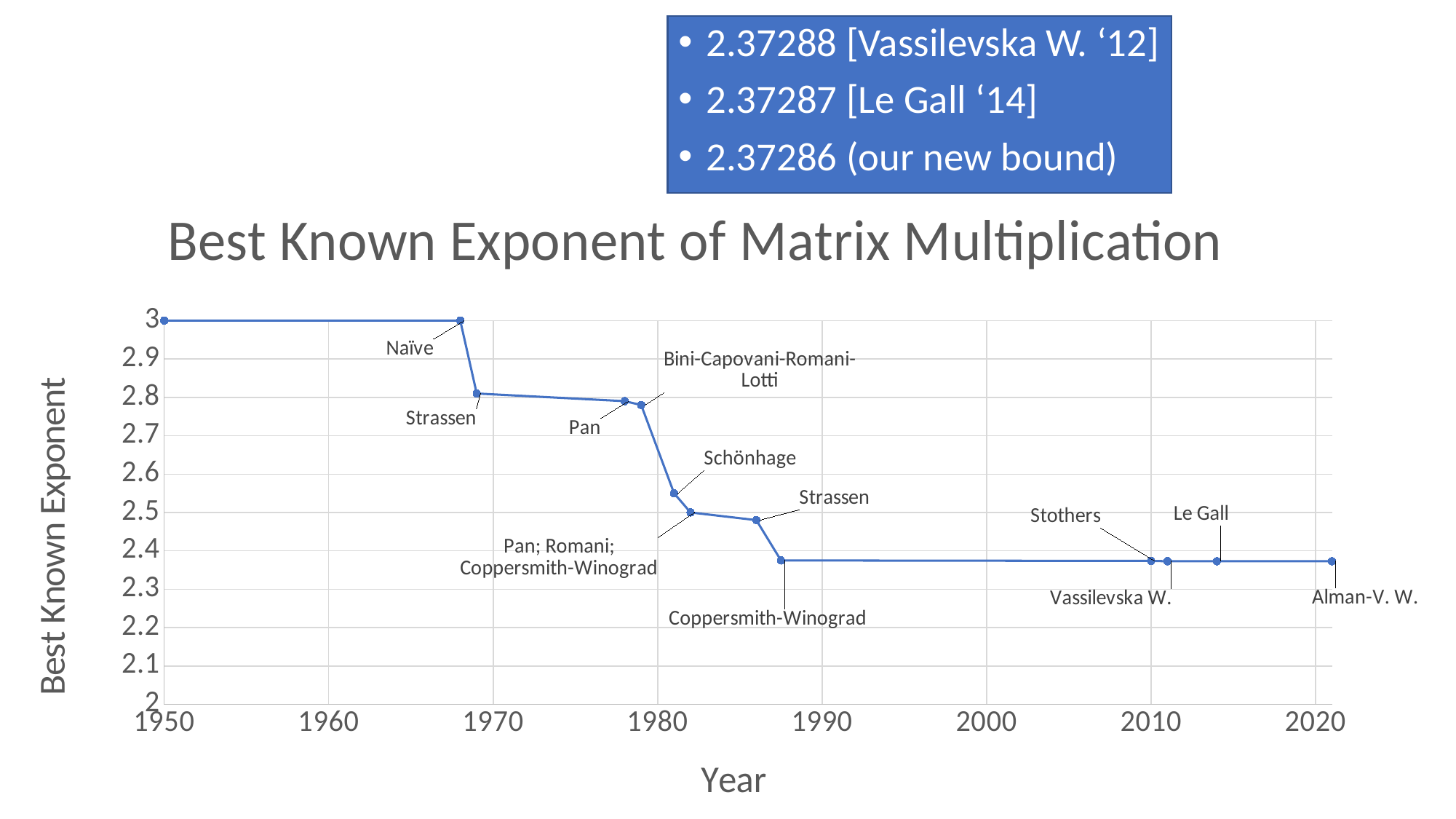

2.37288 [Vassilevska W. ‘12]
2.37287 [Le Gall ‘14]
2.37286 (our new bound)
#

### Chart: Best Known Exponent of Matrix Multiplication

| Category | omega |
|---|---|